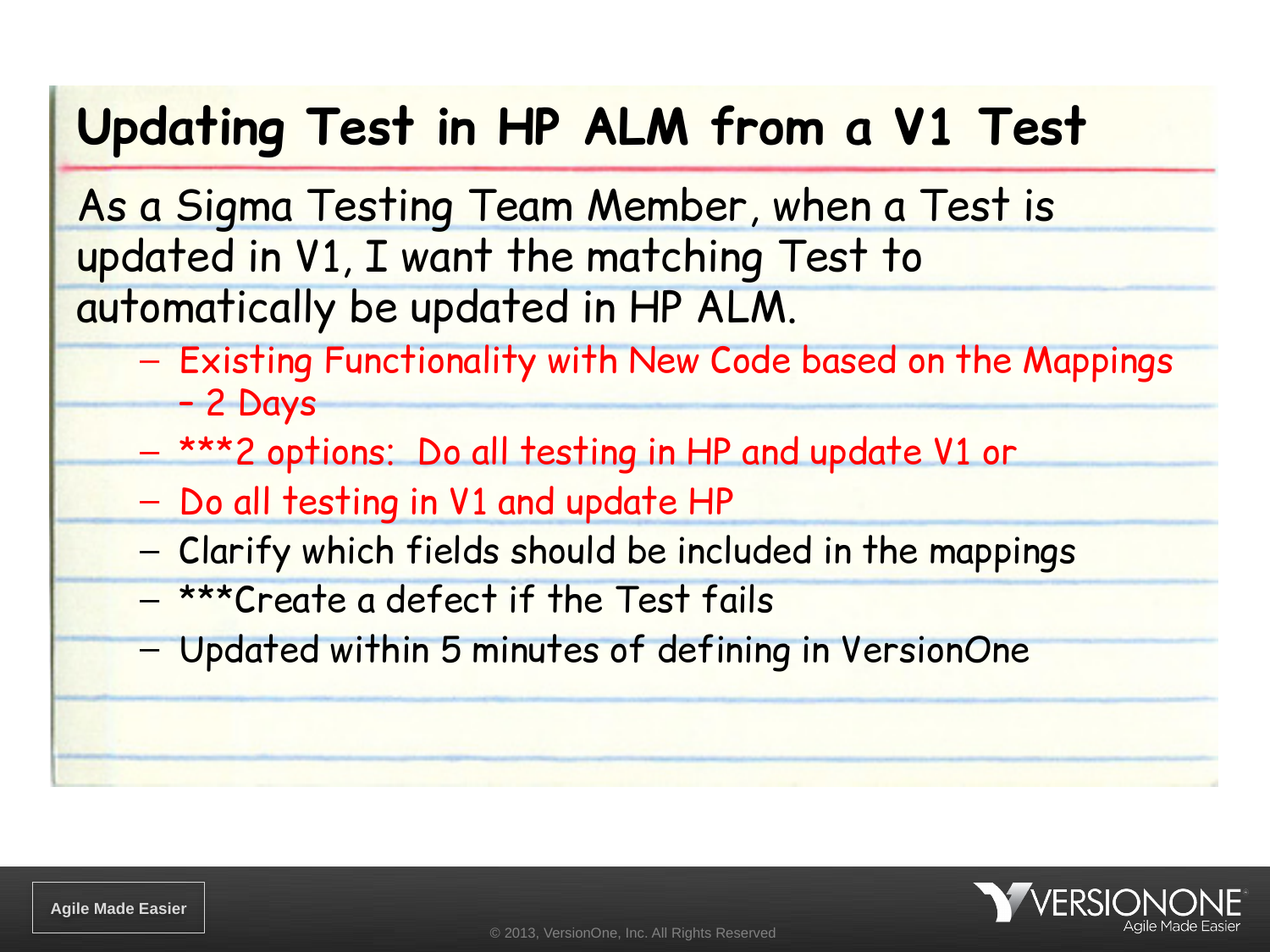

# Updating Test in HP ALM from a V1 Test
As a Sigma Testing Team Member, when a Test is updated in V1, I want the matching Test to automatically be updated in HP ALM.
Existing Functionality with New Code based on the Mappings – 2 Days
***2 options:  Do all testing in HP and update V1 or
Do all testing in V1 and update HP
Clarify which fields should be included in the mappings
***Create a defect if the Test fails
Updated within 5 minutes of defining in VersionOne